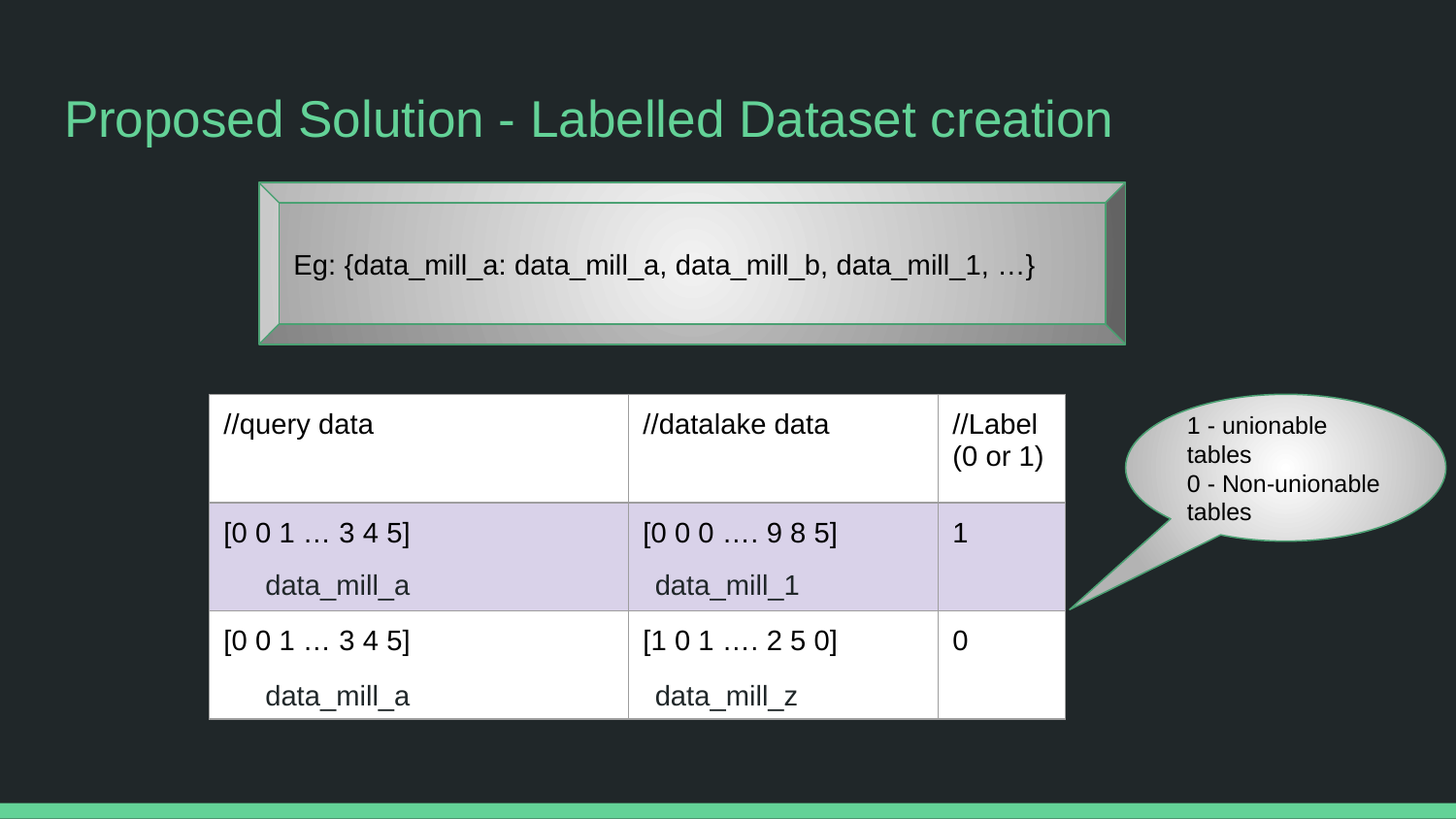

# Proposed Solution - Labelled Dataset creation
Eg: {data_mill_a: data_mill_a, data_mill_b, data_mill_1, …}
| //query data | //datalake data | //Label (0 or 1) |
| --- | --- | --- |
| [0 0 1 … 3 4 5] | [0 0 0 …. 9 8 5] | 1 |
| [0 0 1 … 3 4 5] | [1 0 1 …. 2 5 0] | 0 |
1 - unionable tables
0 - Non-unionable tables
data_mill_a
data_mill_1
data_mill_a
data_mill_z